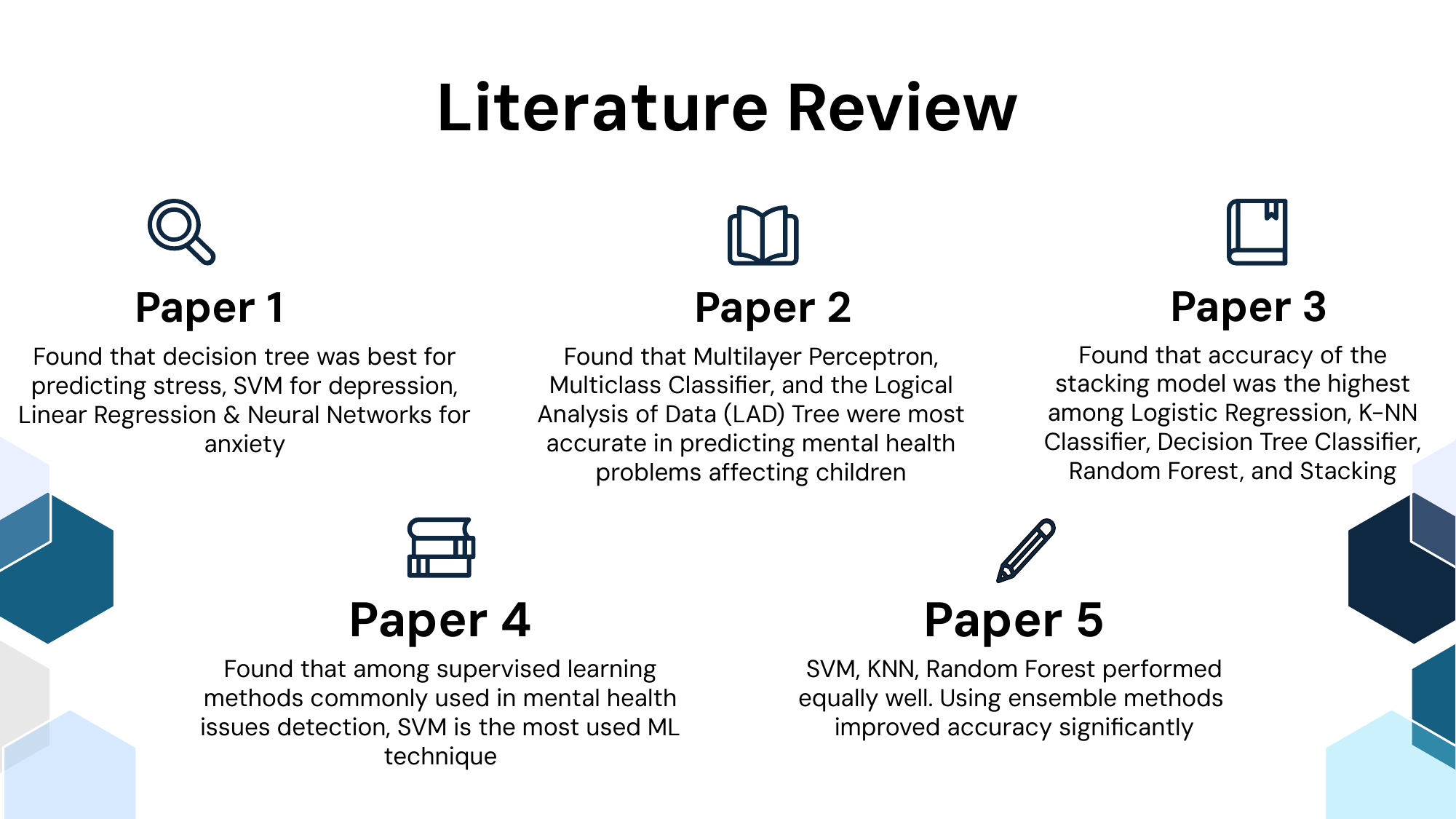

# Literature Review

Paper 3
Paper 1
Paper 2
Found that accuracy of the stacking model was the highest among Logistic Regression, K-NN Classifier, Decision Tree Classifier, Random Forest, and Stacking
Found that Multilayer Perceptron, Multiclass Classifier, and the Logical Analysis of Data (LAD) Tree were most accurate in predicting mental health problems affecting children
Found that decision tree was best for predicting stress, SVM for depression, Linear Regression & Neural Networks for anxiety

Paper 4
Paper 5
Found that among supervised learning methods commonly used in mental health issues detection, SVM is the most used ML technique
SVM, KNN, Random Forest performed equally well. Using ensemble methods  improved accuracy significantly